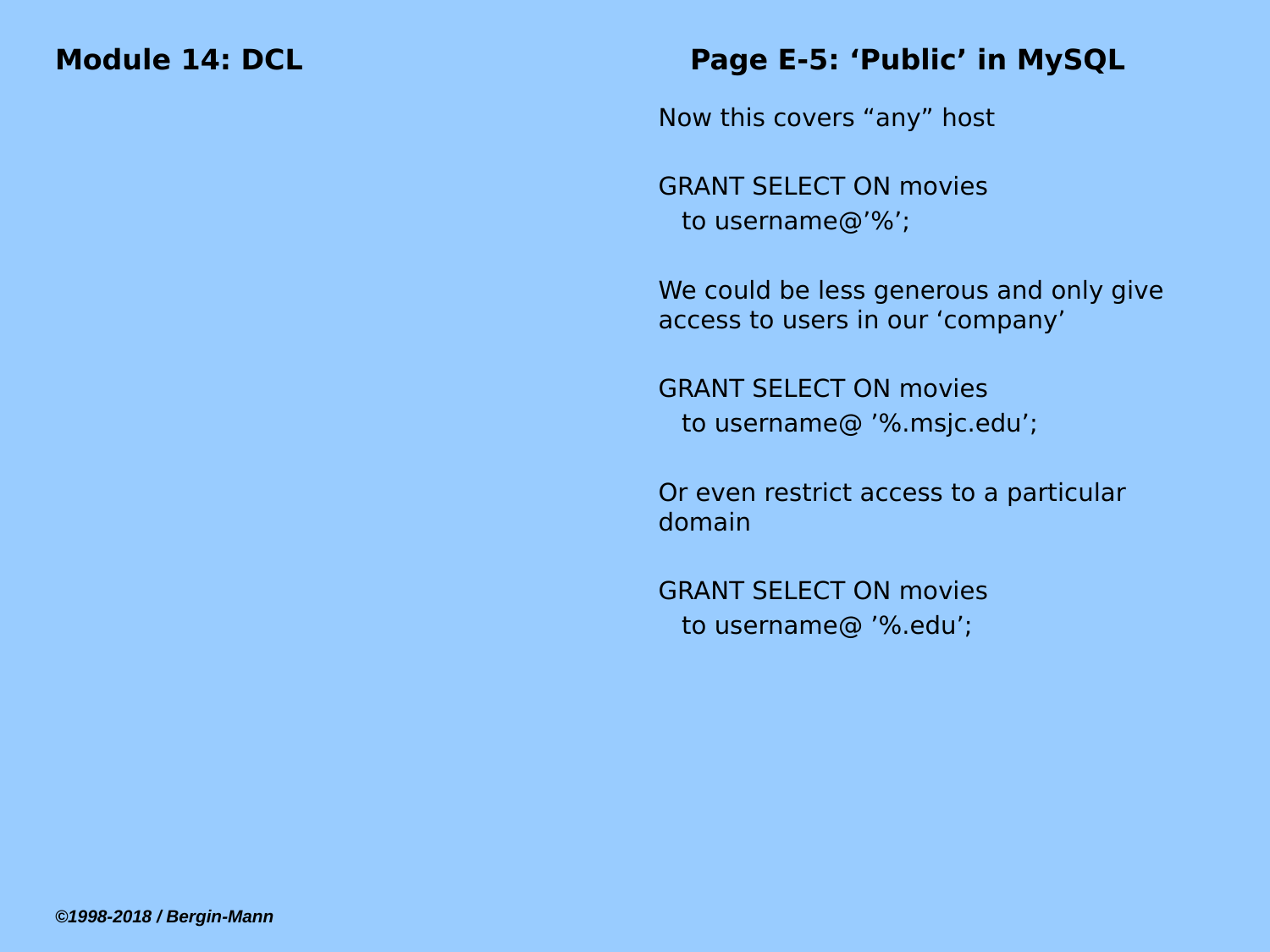

# Module 14: DCL				Page E-5: ‘Public’ in MySQL

Now this covers “any” host

GRANT SELECT ON movies
   to username@’%’;

We could be less generous and only give access to users in our ‘company’

GRANT SELECT ON movies
   to username@ ’%.msjc.edu’;

Or even restrict access to a particular domain

GRANT SELECT ON movies
   to username@ ’%.edu’;

©1998-2018 / Bergin-Mann